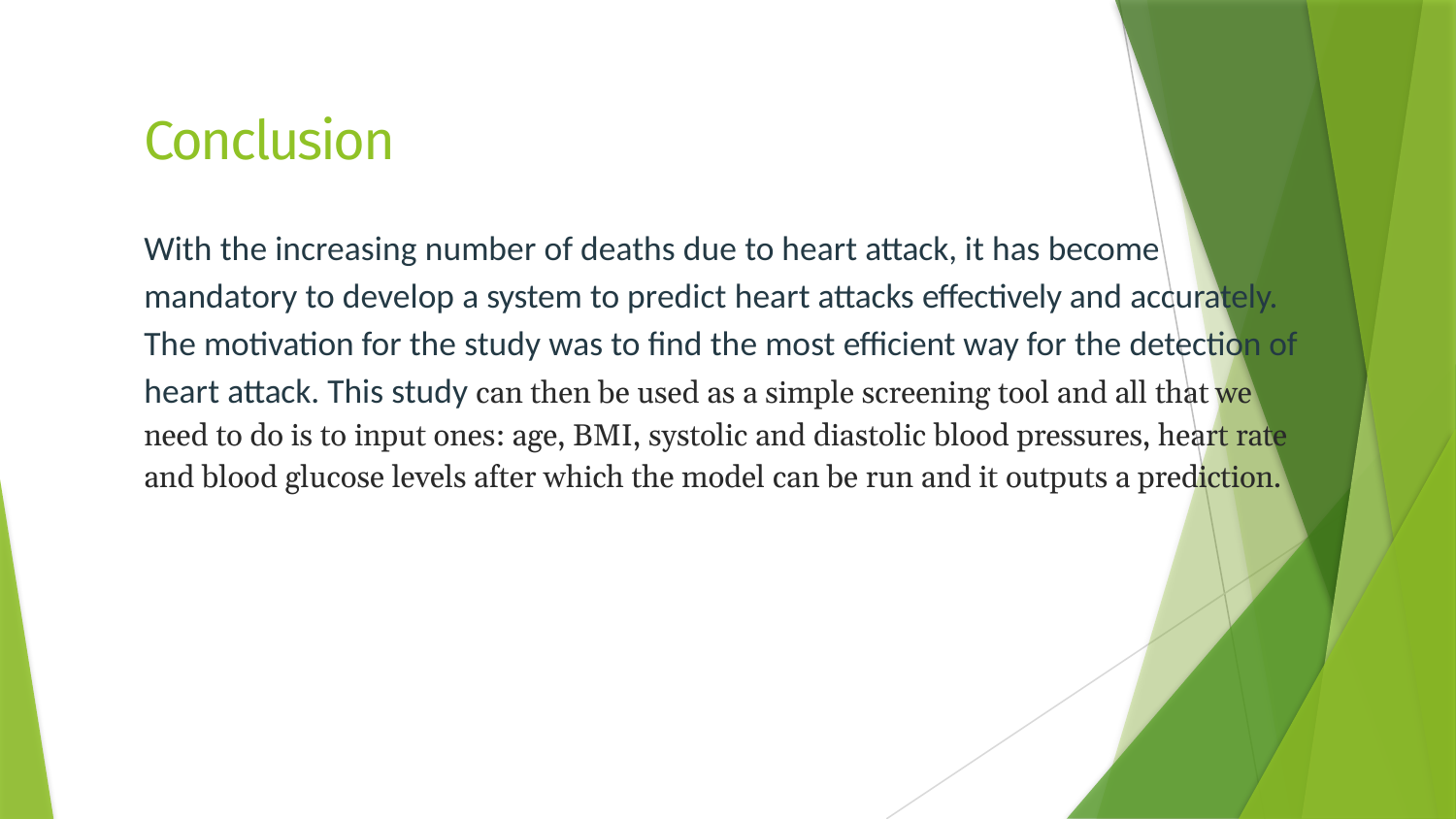

# Conclusion
With the increasing number of deaths due to heart attack, it has become mandatory to develop a system to predict heart attacks effectively and accurately. The motivation for the study was to find the most efficient way for the detection of heart attack. This study can then be used as a simple screening tool and all that we need to do is to input ones: age, BMI, systolic and diastolic blood pressures, heart rate and blood glucose levels after which the model can be run and it outputs a prediction.